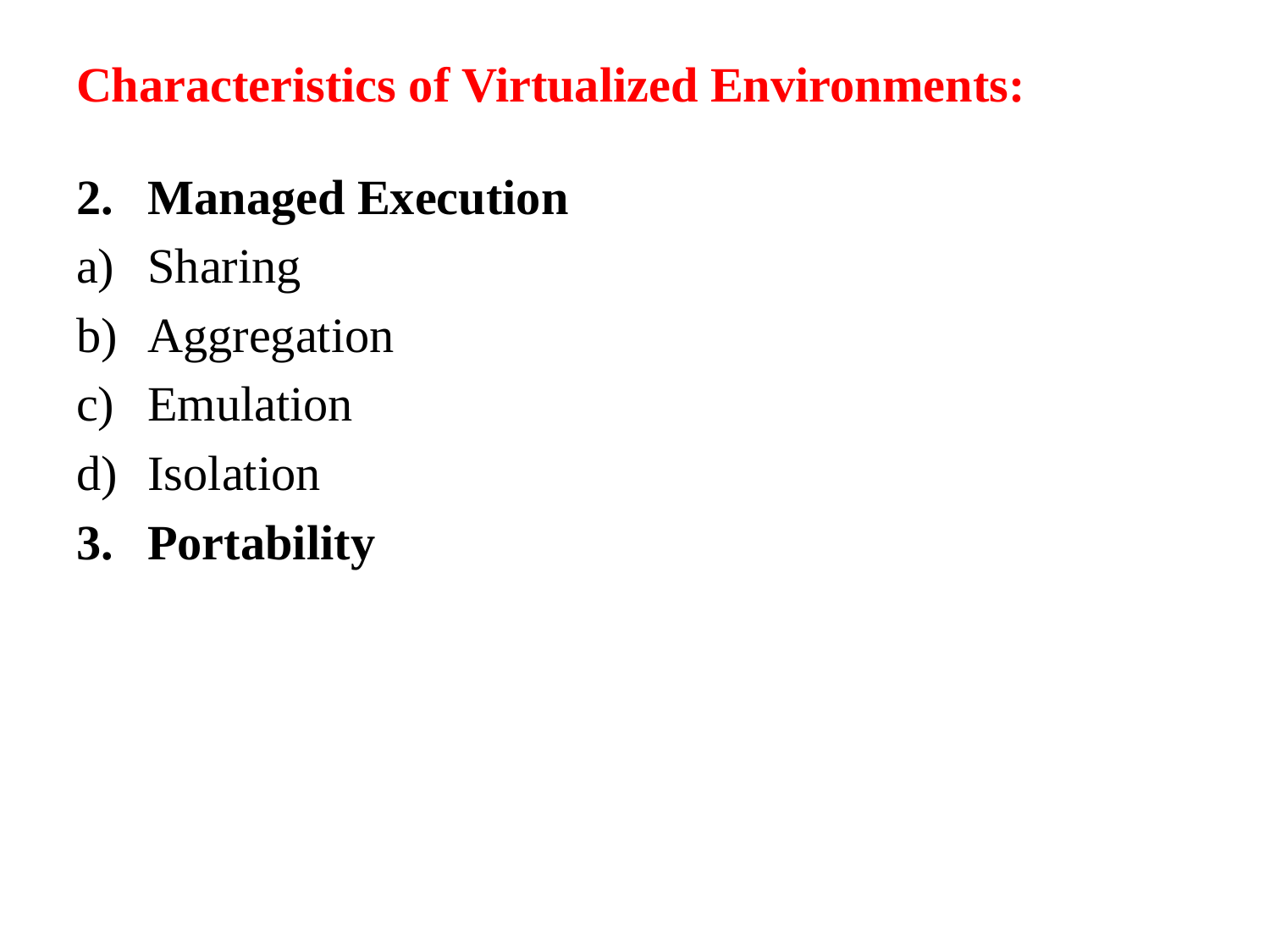

# Characteristics of Virtualized Environments:
Managed Execution
Sharing
Aggregation
Emulation
Isolation
Portability